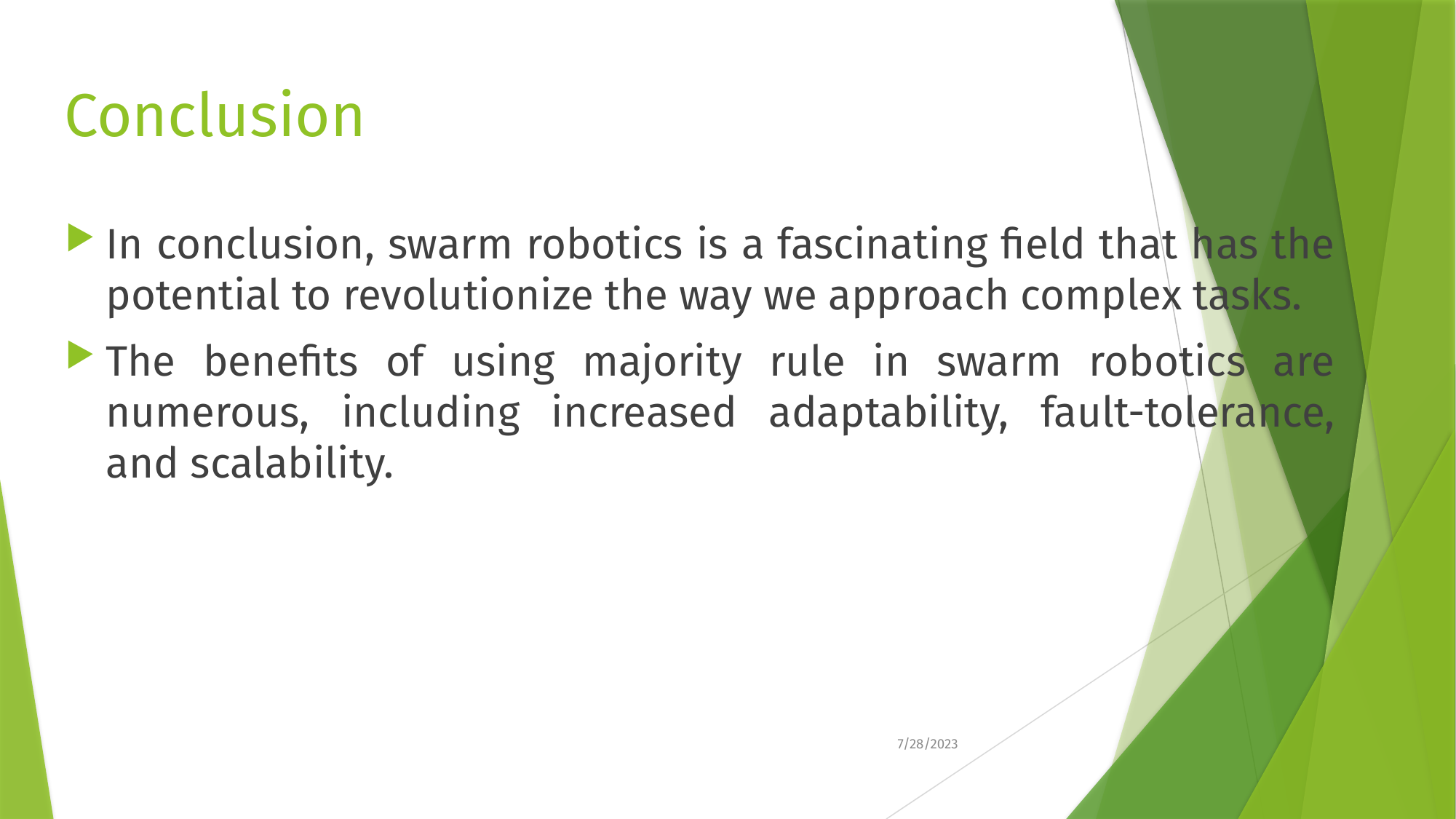

# Conclusion
In conclusion, swarm robotics is a fascinating field that has the potential to revolutionize the way we approach complex tasks.
The benefits of using majority rule in swarm robotics are numerous, including increased adaptability, fault-tolerance, and scalability.
7/28/2023